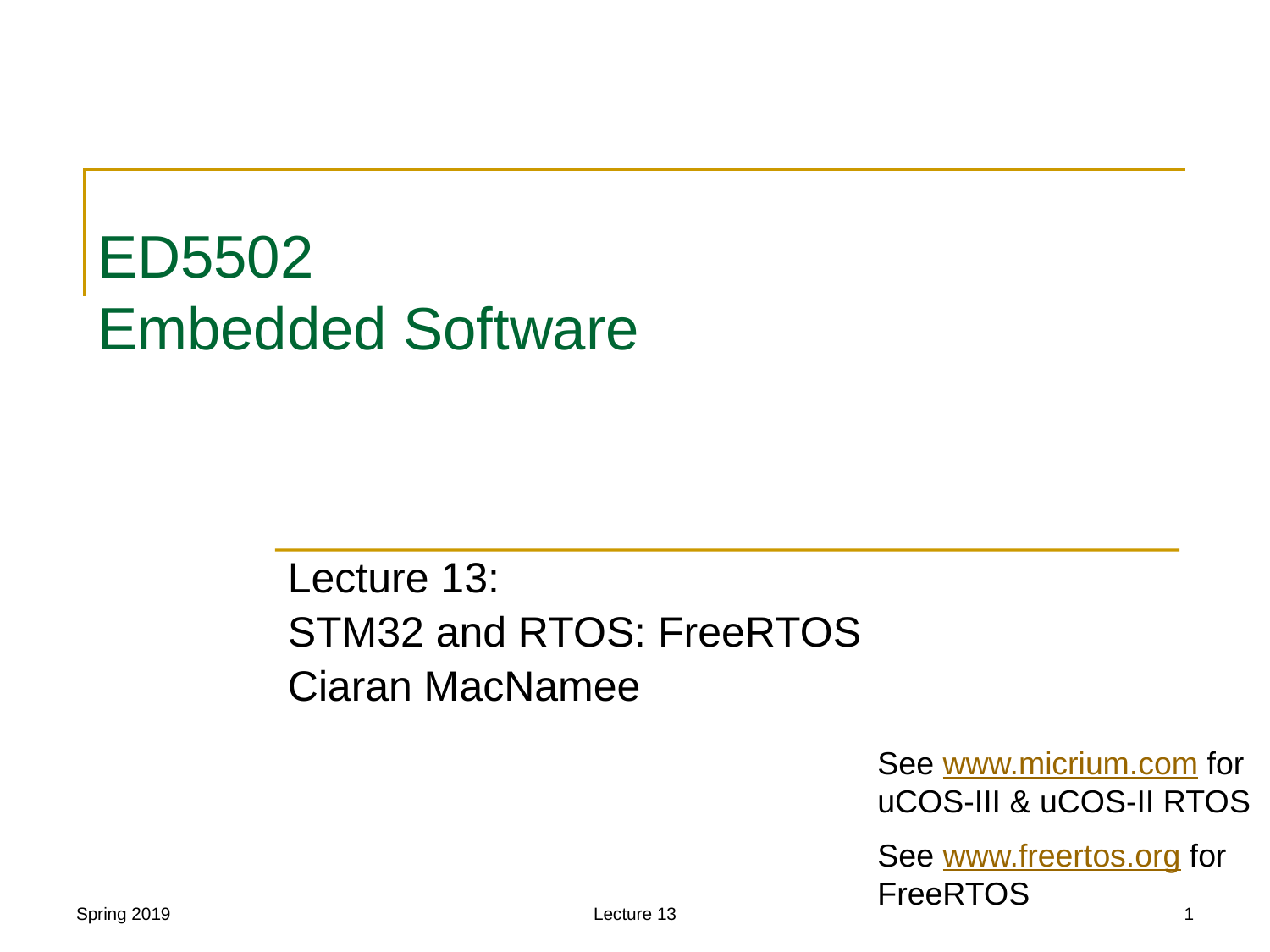

# ED5502 Embedded Software
Lecture 13:
STM32 and RTOS: FreeRTOS
Ciaran MacNamee
See www.micrium.com for uCOS-III & uCOS-II RTOS
See www.freertos.org for FreeRTOS
Spring 2019
Lecture 13
1